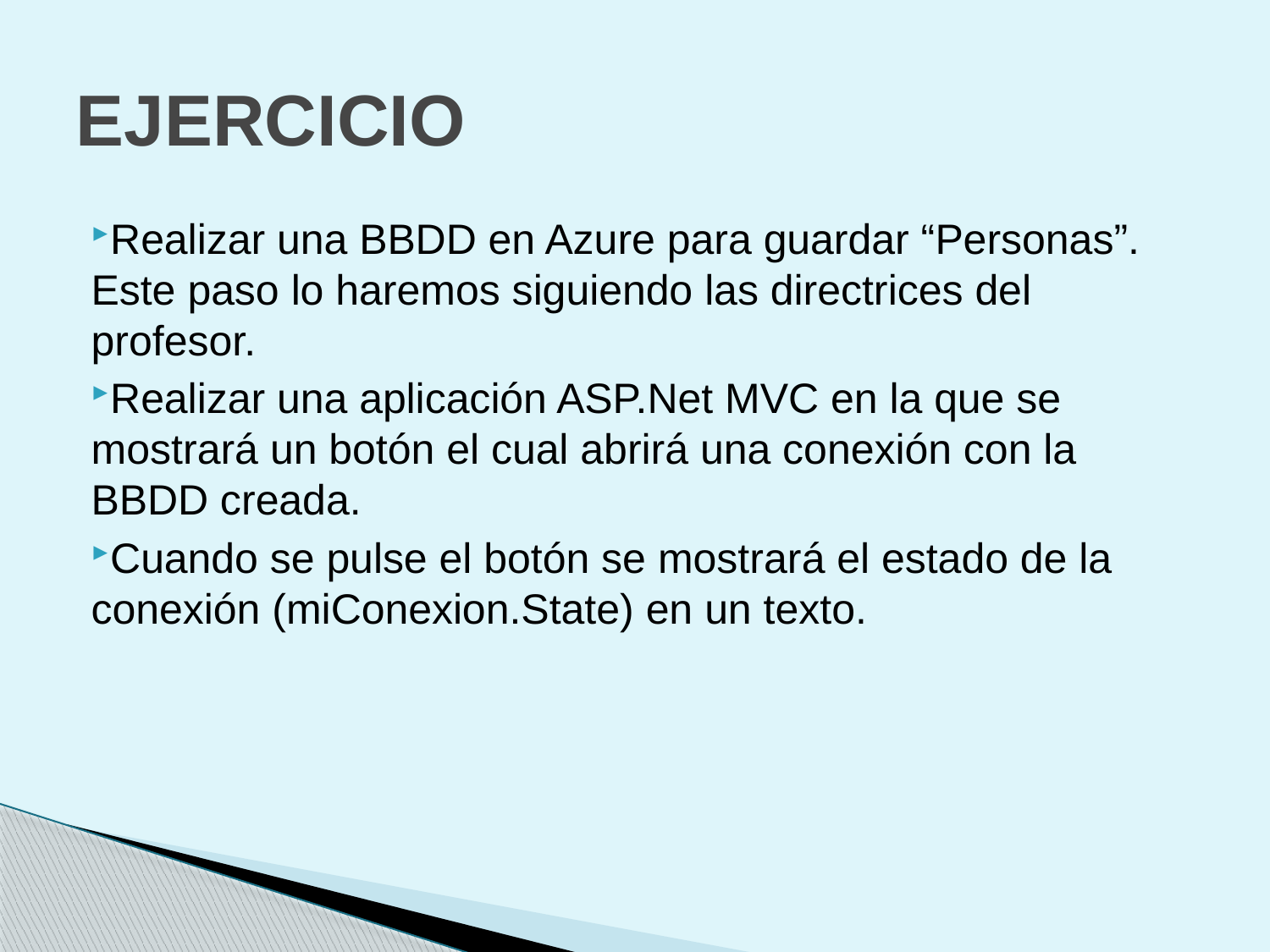

# EJERCICIO
Realizar una BBDD en Azure para guardar “Personas”. Este paso lo haremos siguiendo las directrices del profesor.
Realizar una aplicación ASP.Net MVC en la que se mostrará un botón el cual abrirá una conexión con la BBDD creada.
Cuando se pulse el botón se mostrará el estado de la conexión (miConexion.State) en un texto.